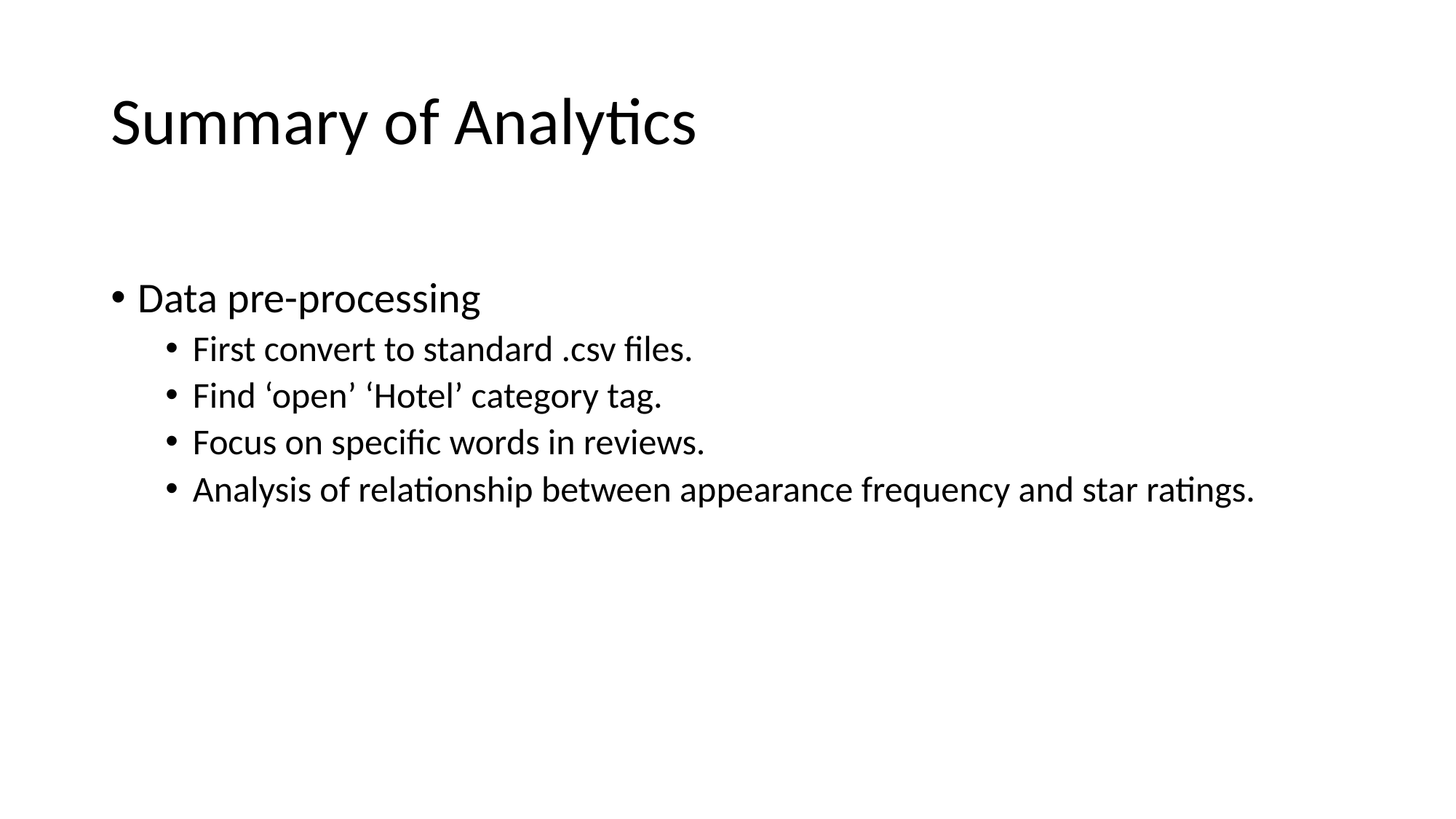

# Summary of Analytics
Data pre-processing
First convert to standard .csv files.
Find ‘open’ ‘Hotel’ category tag.
Focus on specific words in reviews.
Analysis of relationship between appearance frequency and star ratings.